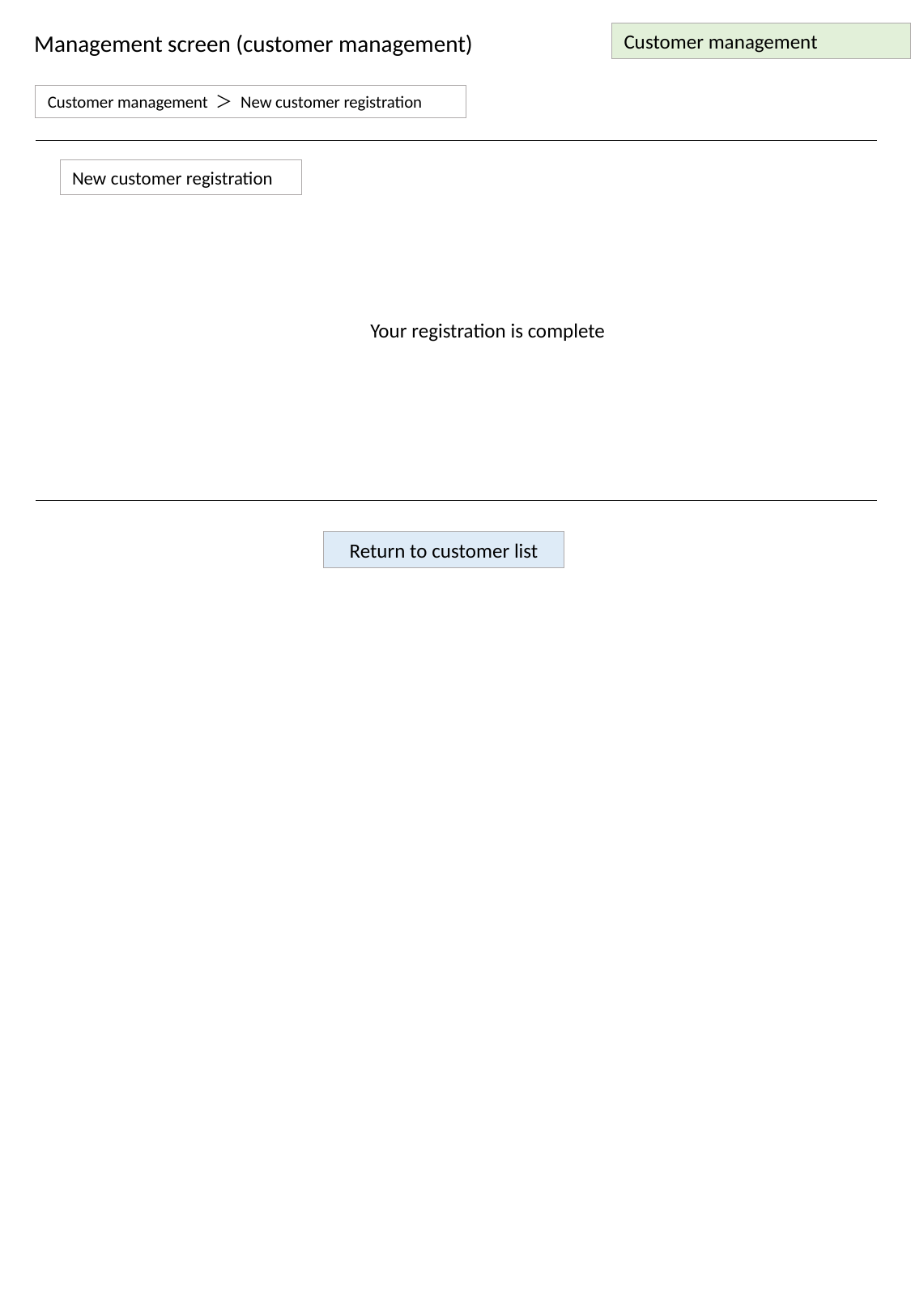

Management screen (customer management)
Customer management
Customer management ＞ New customer registration
New customer registration
Your registration is complete
Return to customer list